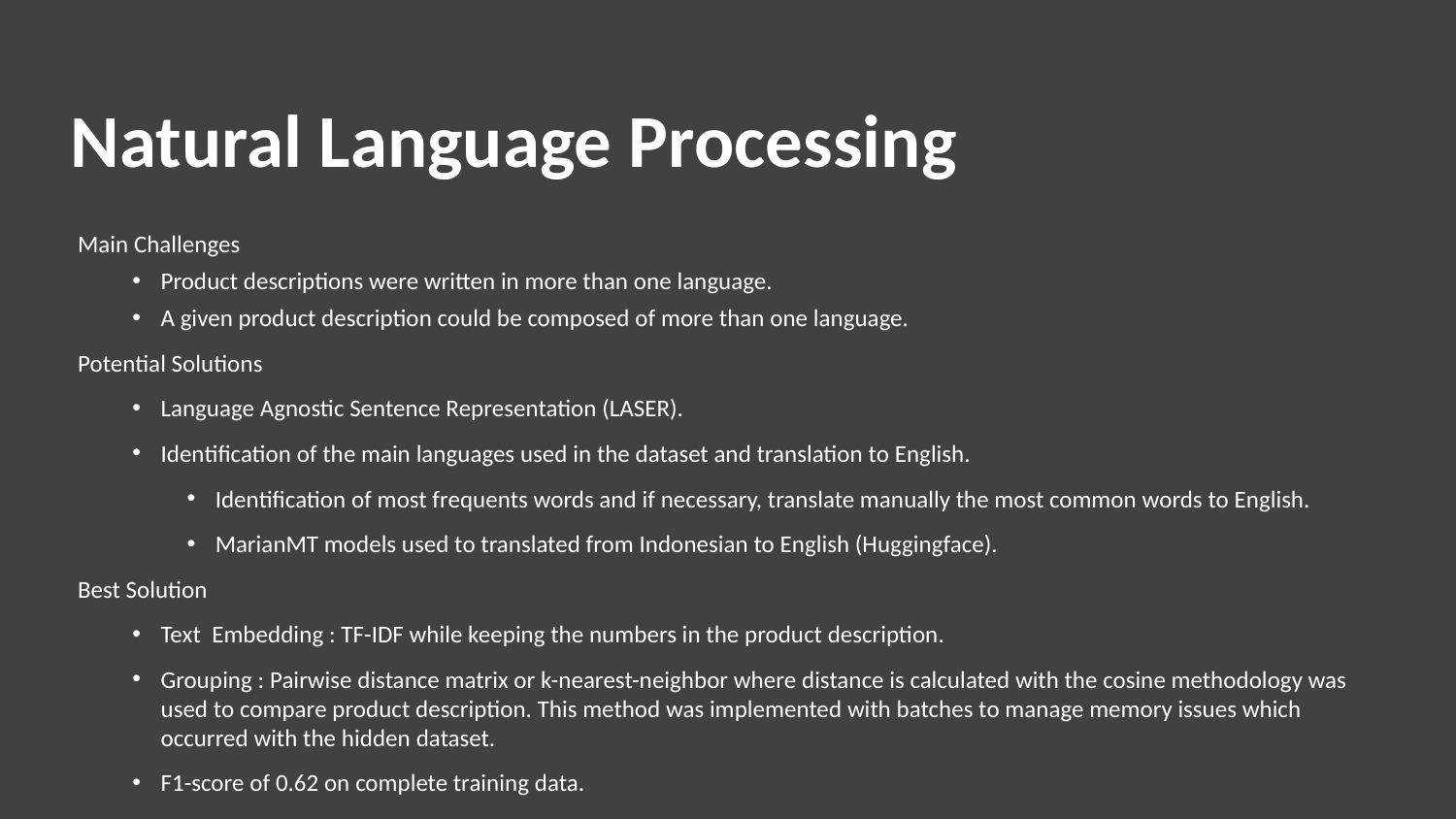

# Natural Language Processing
Main Challenges
Product descriptions were written in more than one language.
A given product description could be composed of more than one language.
Potential Solutions
Language Agnostic Sentence Representation (LASER).
Identification of the main languages used in the dataset and translation to English.
Identification of most frequents words and if necessary, translate manually the most common words to English.
MarianMT models used to translated from Indonesian to English (Huggingface).
Best Solution
Text  Embedding : TF-IDF while keeping the numbers in the product description.
Grouping : Pairwise distance matrix or k-nearest-neighbor where distance is calculated with the cosine methodology was used to compare product description. This method was implemented with batches to manage memory issues which occurred with the hidden dataset.
F1-score of 0.62 on complete training data.